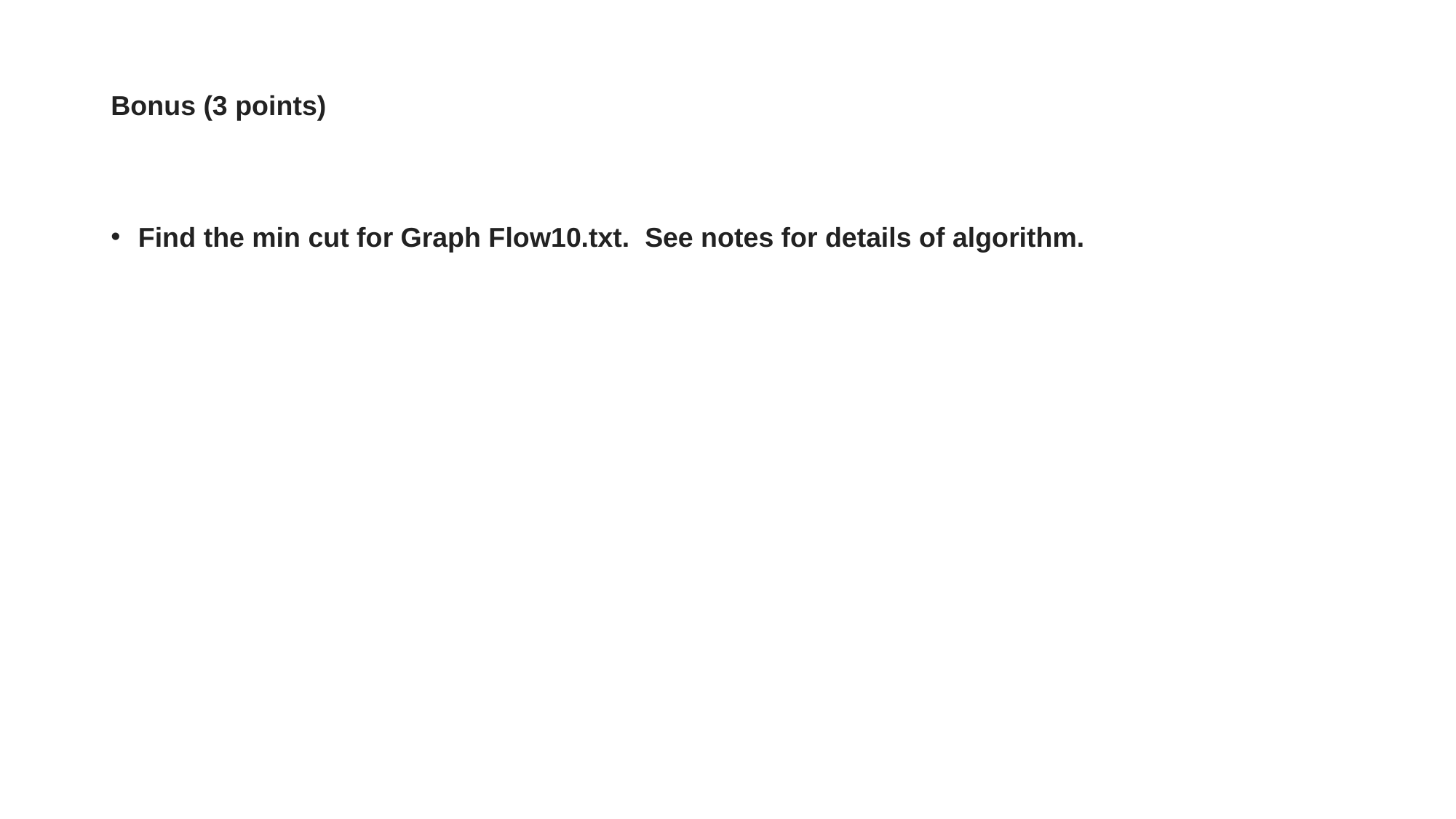

# Bonus (3 points)
Find the min cut for Graph Flow10.txt.  See notes for details of algorithm.